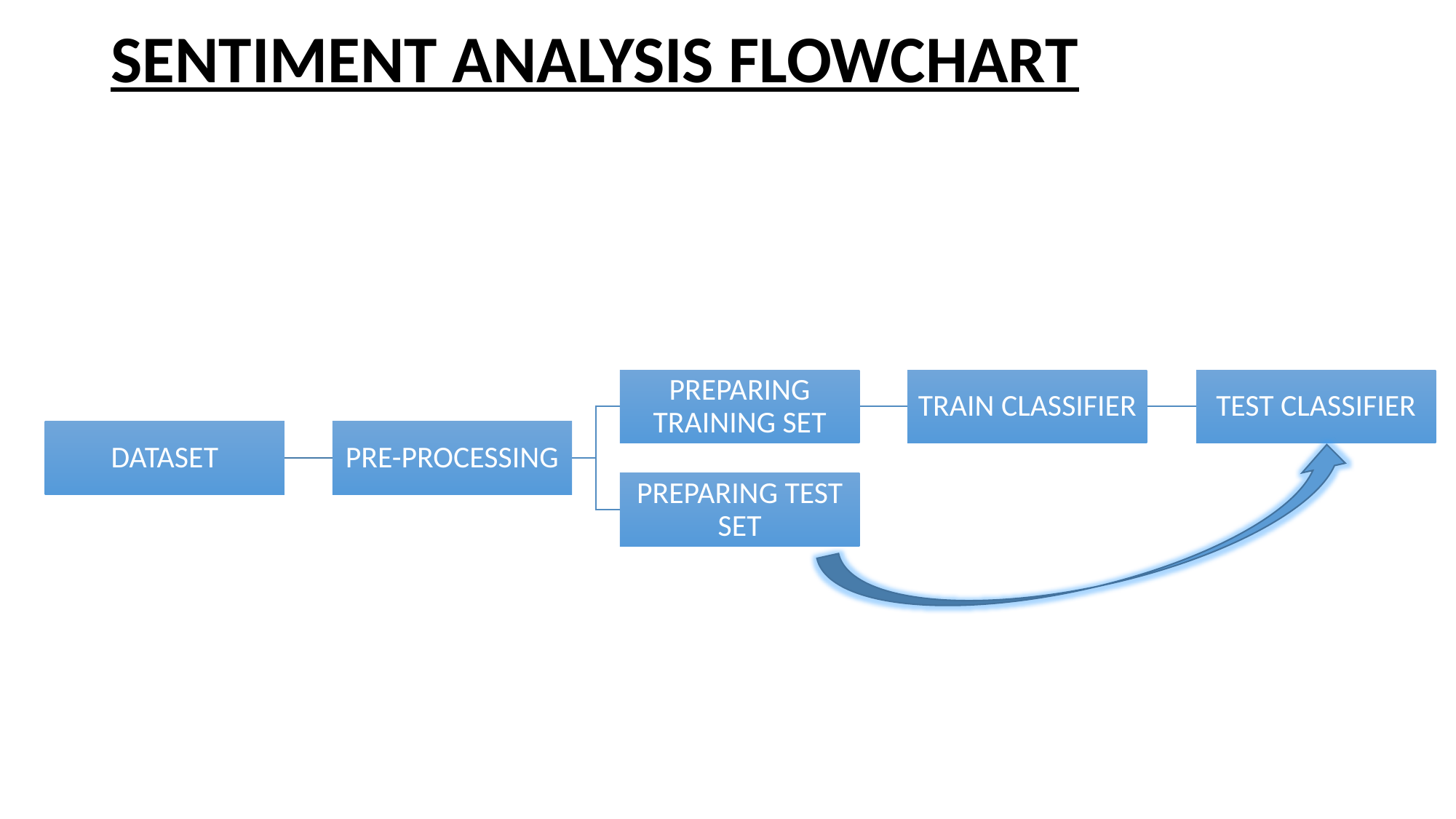

# SENTIMENT ANALYSIS FLOWCHART
DATASET
PRE-PROCESSING
PREPARING TRAINING SET
TRAIN CLASSIFIER
TEST CLASSIFIER
PREPARING TEST SET